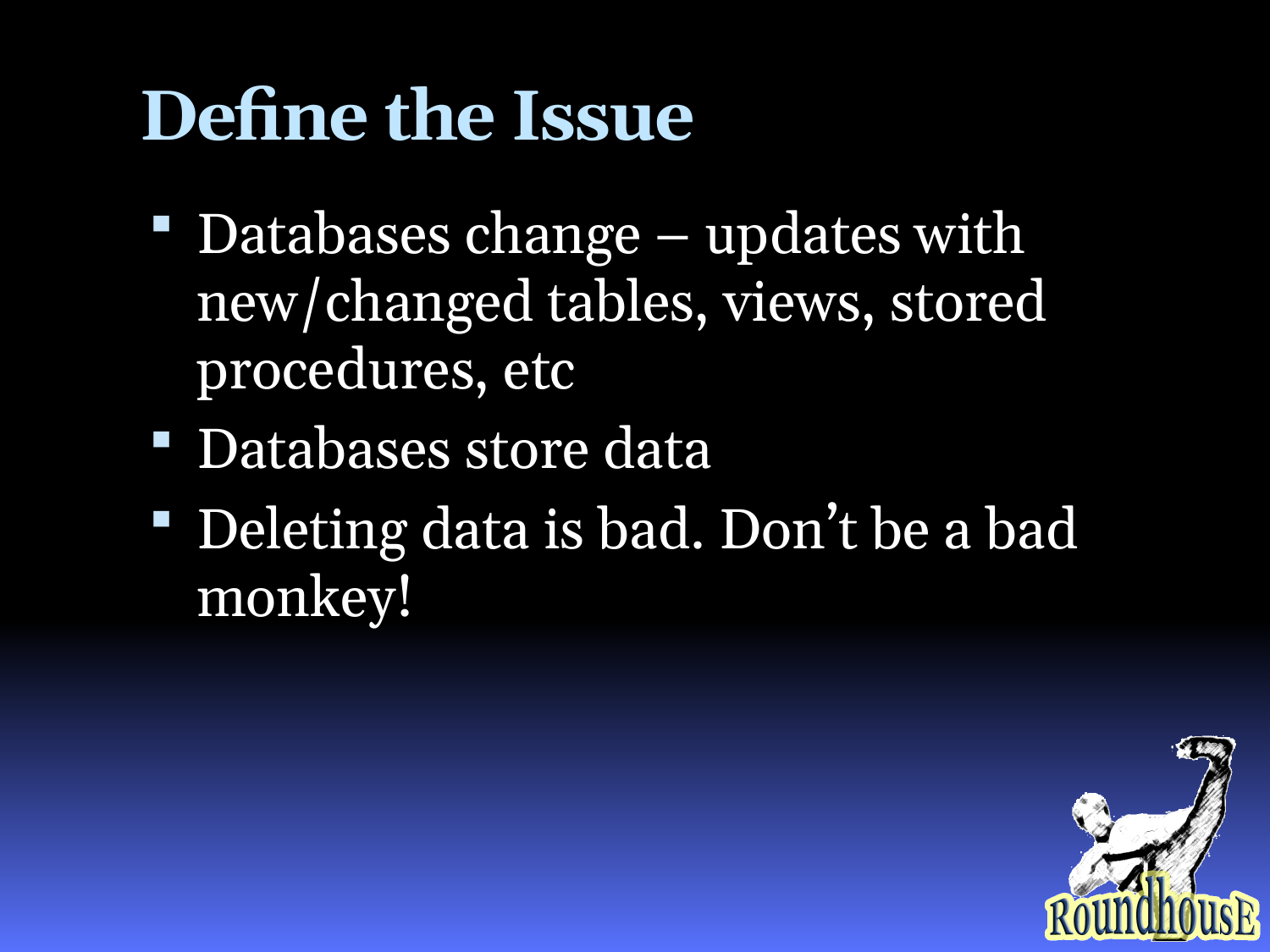

# Define the Issue
Databases change – updates with new/changed tables, views, stored procedures, etc
Databases store data
Deleting data is bad. Don’t be a bad monkey!